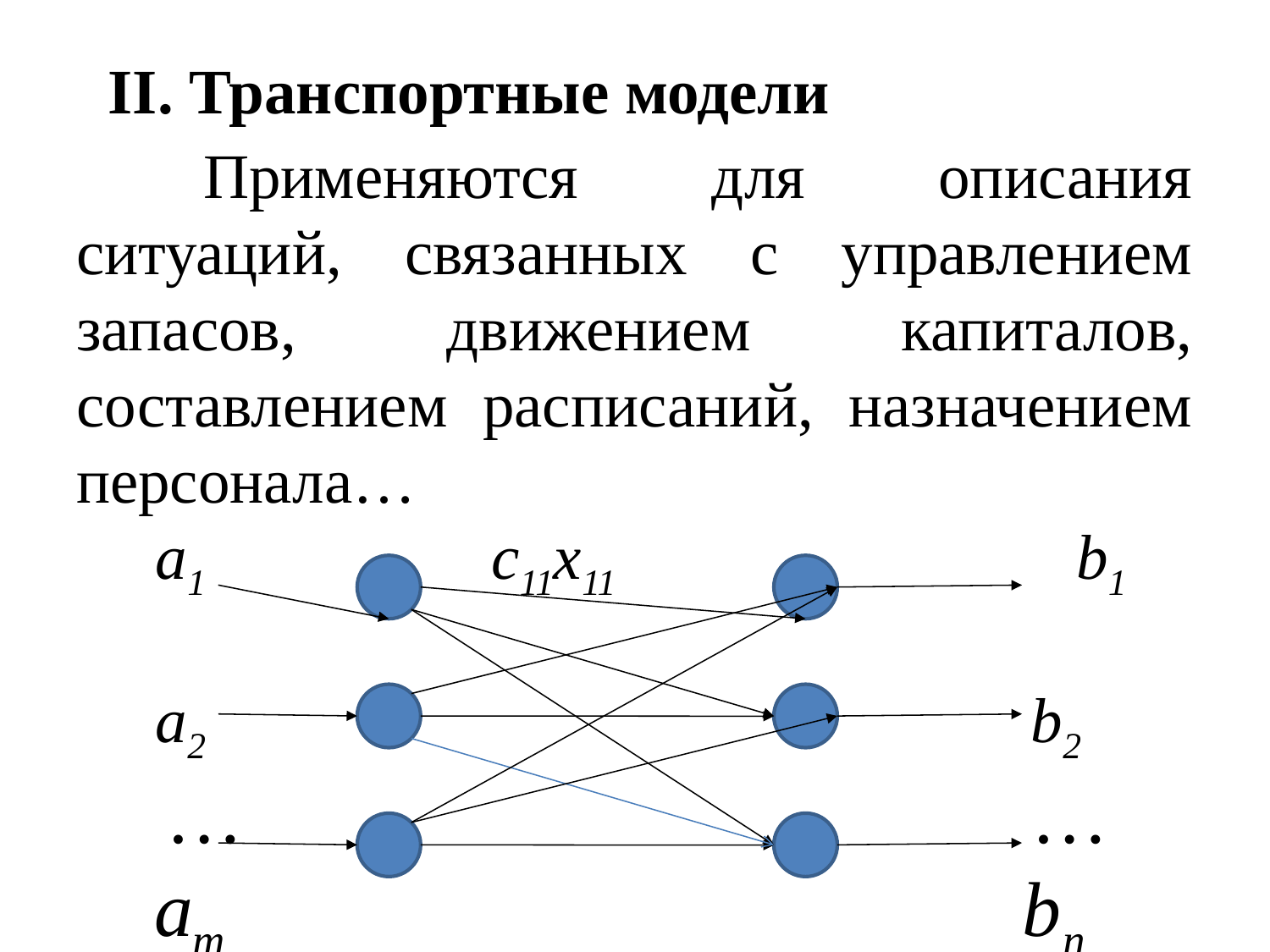

# II. Транспортные модели
	Применяются для описания ситуаций, связанных с управлением запасов, движением капиталов, составлением расписаний, назначением персонала…
     а1                  c11x11                             b1

     а2                                                    b2
      …                                         …
    am                                         bn